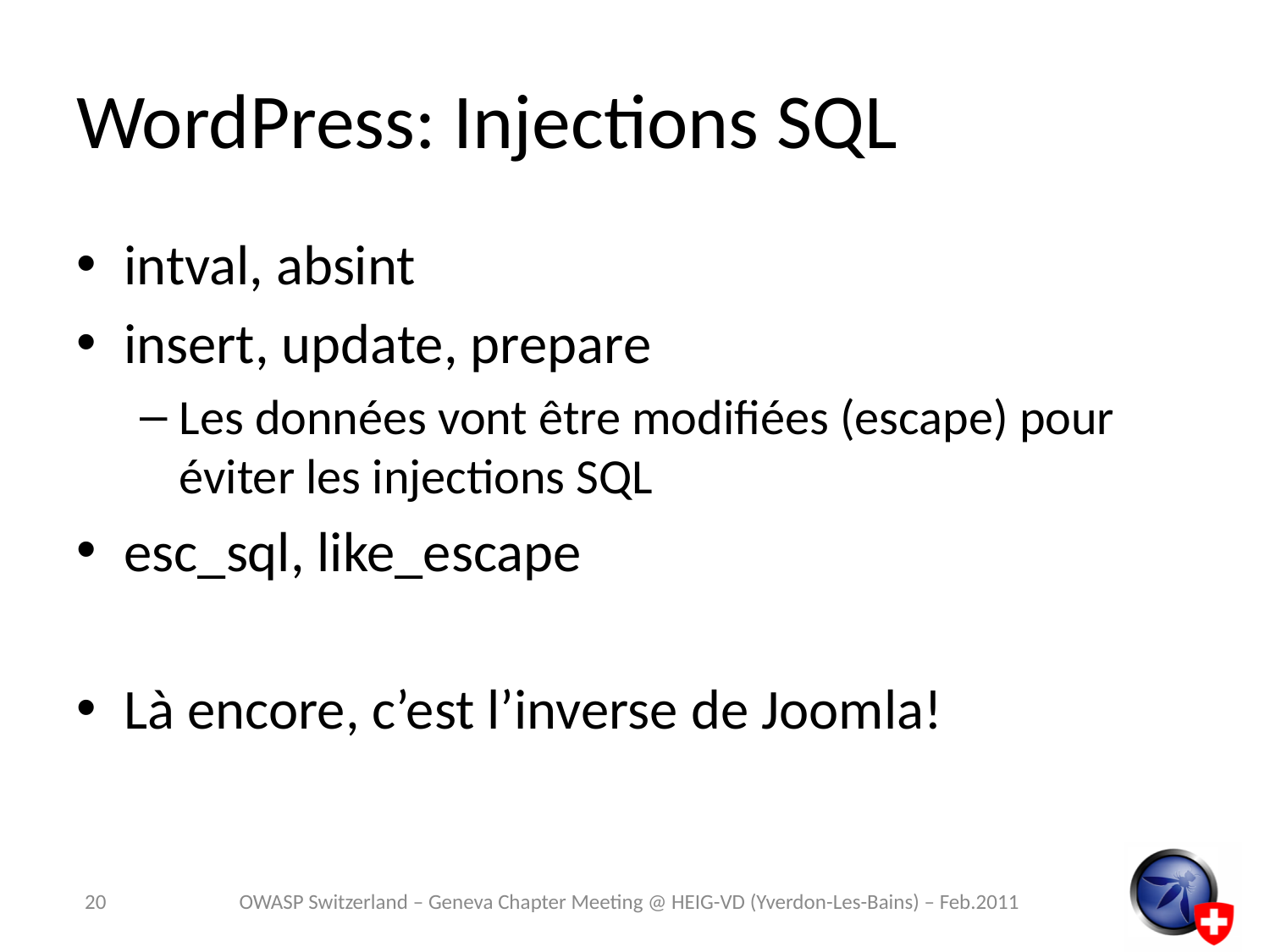

# WordPress: Injections SQL
intval, absint
insert, update, prepare
Les données vont être modifiées (escape) pour éviter les injections SQL
esc_sql, like_escape

Là encore, c’est l’inverse de Joomla!
20
OWASP Switzerland – Geneva Chapter Meeting @ HEIG-VD (Yverdon-Les-Bains) – Feb.2011